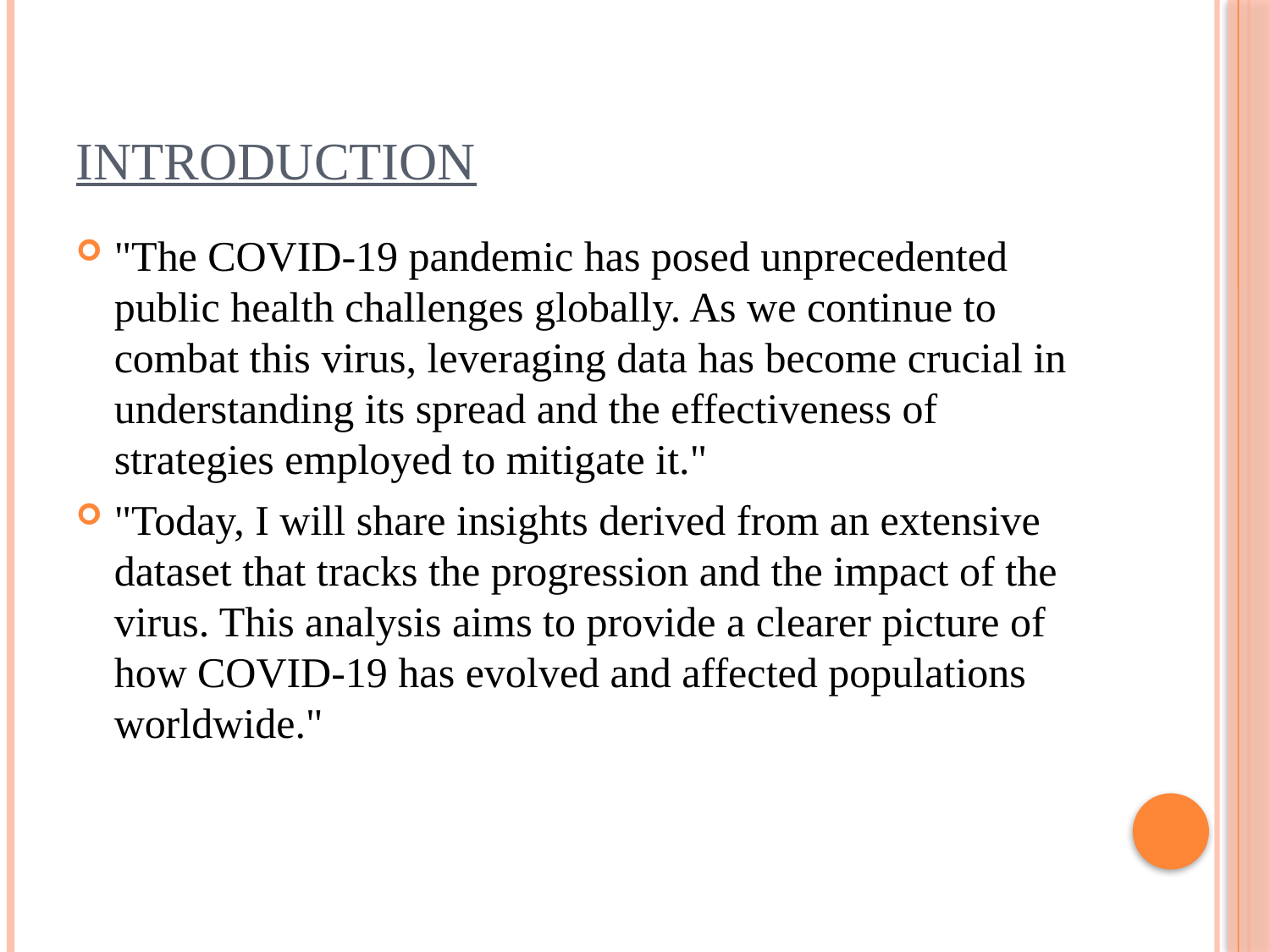

# Introduction
"The COVID-19 pandemic has posed unprecedented public health challenges globally. As we continue to combat this virus, leveraging data has become crucial in understanding its spread and the effectiveness of strategies employed to mitigate it."
"Today, I will share insights derived from an extensive dataset that tracks the progression and the impact of the virus. This analysis aims to provide a clearer picture of how COVID-19 has evolved and affected populations worldwide."